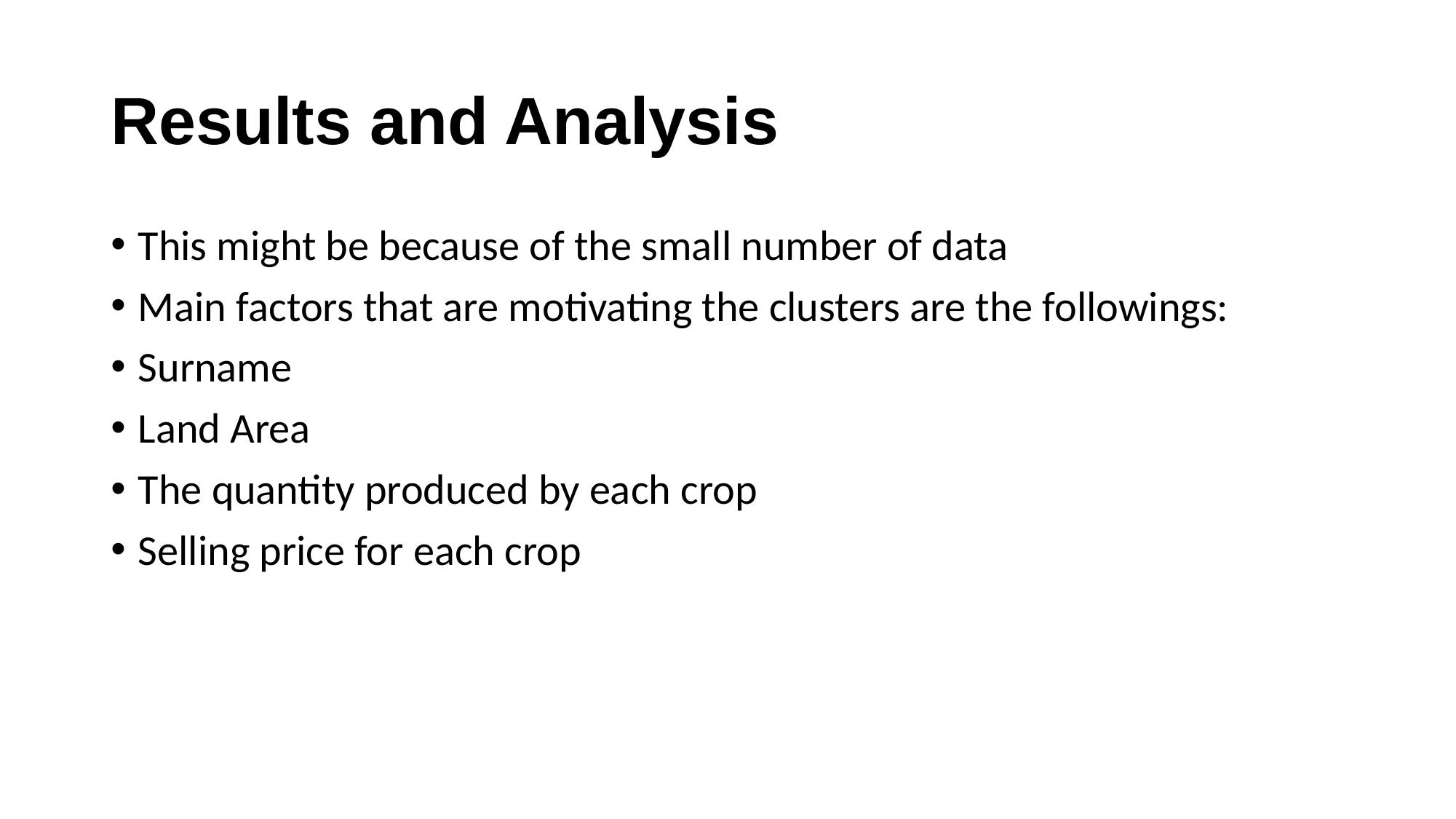

# Results and Analysis
This might be because of the small number of data
Main factors that are motivating the clusters are the followings:
Surname
Land Area
The quantity produced by each crop
Selling price for each crop